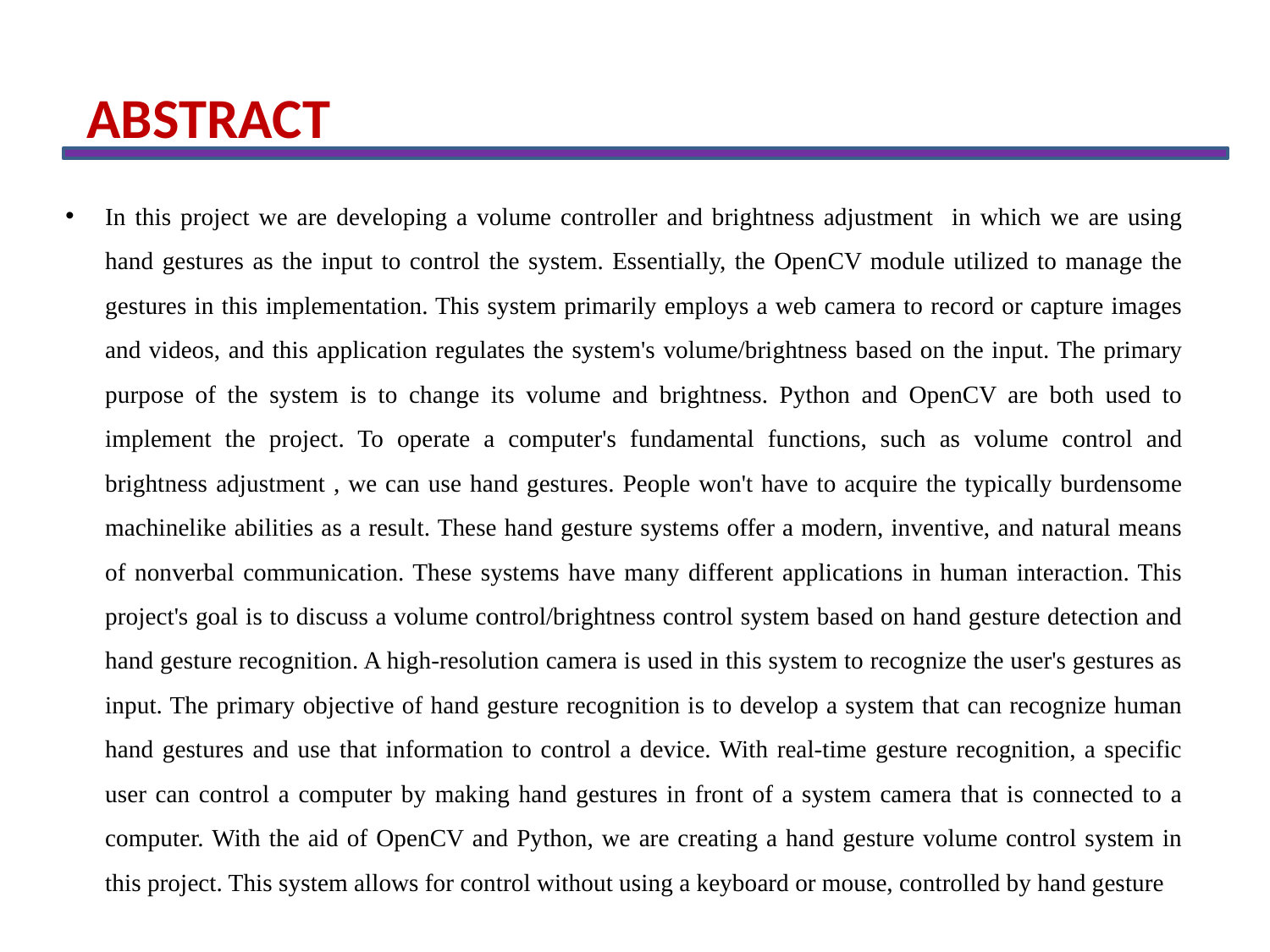

ABSTRACT

In this project we are developing a volume controller and brightness adjustment  in which we are using hand gestures as the input to control the system. Essentially, the OpenCV module utilized to manage the gestures in this implementation. This system primarily employs a web camera to record or capture images and videos, and this application regulates the system's volume/brightness based on the input. The primary purpose of the system is to change its volume and brightness. Python and OpenCV are both used to implement the project. To operate a computer's fundamental functions, such as volume control and brightness adjustment , we can use hand gestures. People won't have to acquire the typically burdensome machinelike abilities as a result. These hand gesture systems offer a modern, inventive, and natural means of nonverbal communication. These systems have many different applications in human interaction. This project's goal is to discuss a volume control/brightness control system based on hand gesture detection and hand gesture recognition. A high-resolution camera is used in this system to recognize the user's gestures as input. The primary objective of hand gesture recognition is to develop a system that can recognize human hand gestures and use that information to control a device. With real-time gesture recognition, a specific user can control a computer by making hand gestures in front of a system camera that is connected to a computer. With the aid of OpenCV and Python, we are creating a hand gesture volume control system in this project. This system allows for control without using a keyboard or mouse, controlled by hand gesture